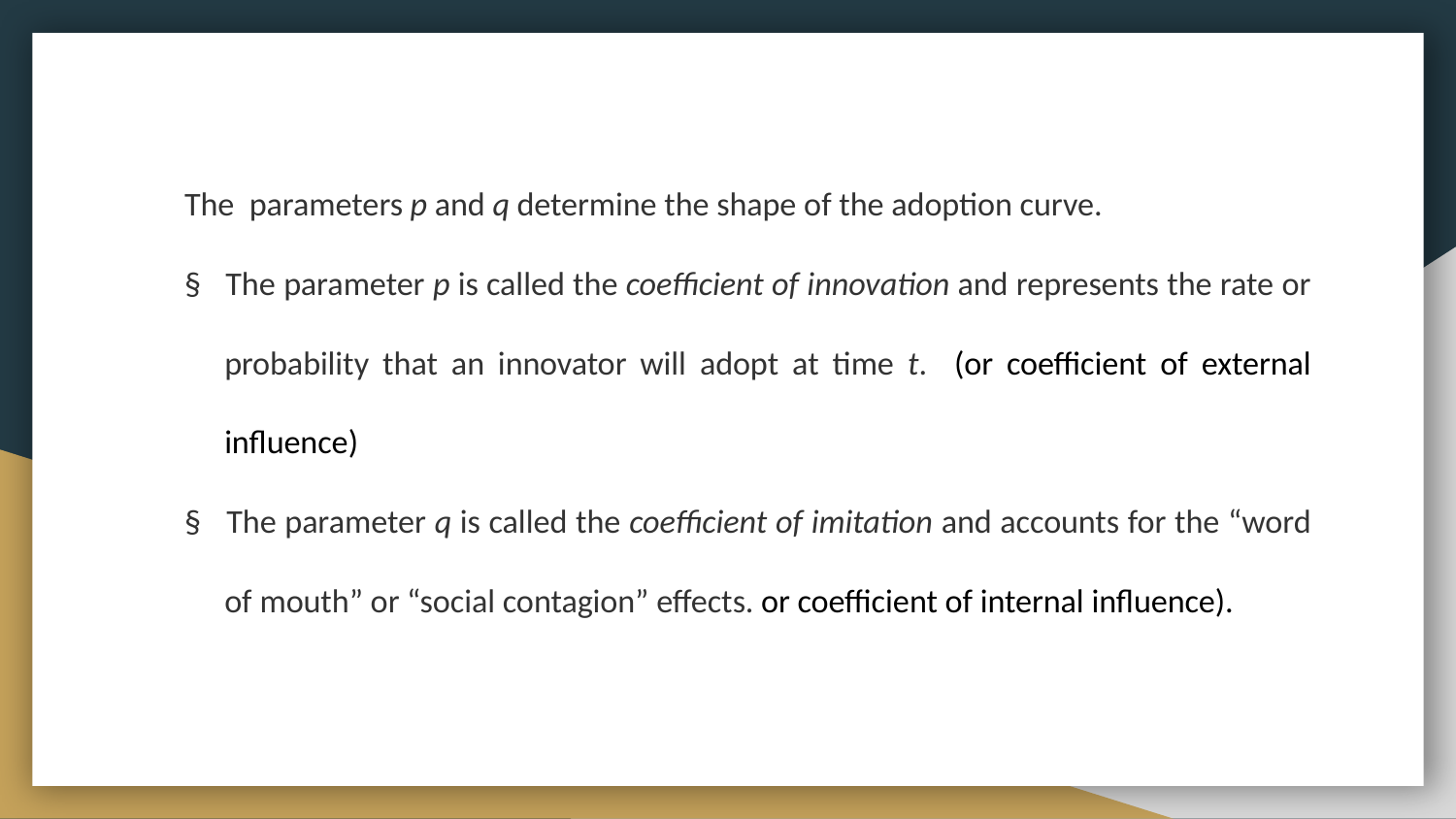

The  parameters p and q determine the shape of the adoption curve.
§   The parameter p is called the coefficient of innovation and represents the rate or probability that an innovator will adopt at time t.  (or coefficient of external influence)
§   The parameter q is called the coefficient of imitation and accounts for the “word of mouth” or “social contagion” effects. or coefficient of internal influence).